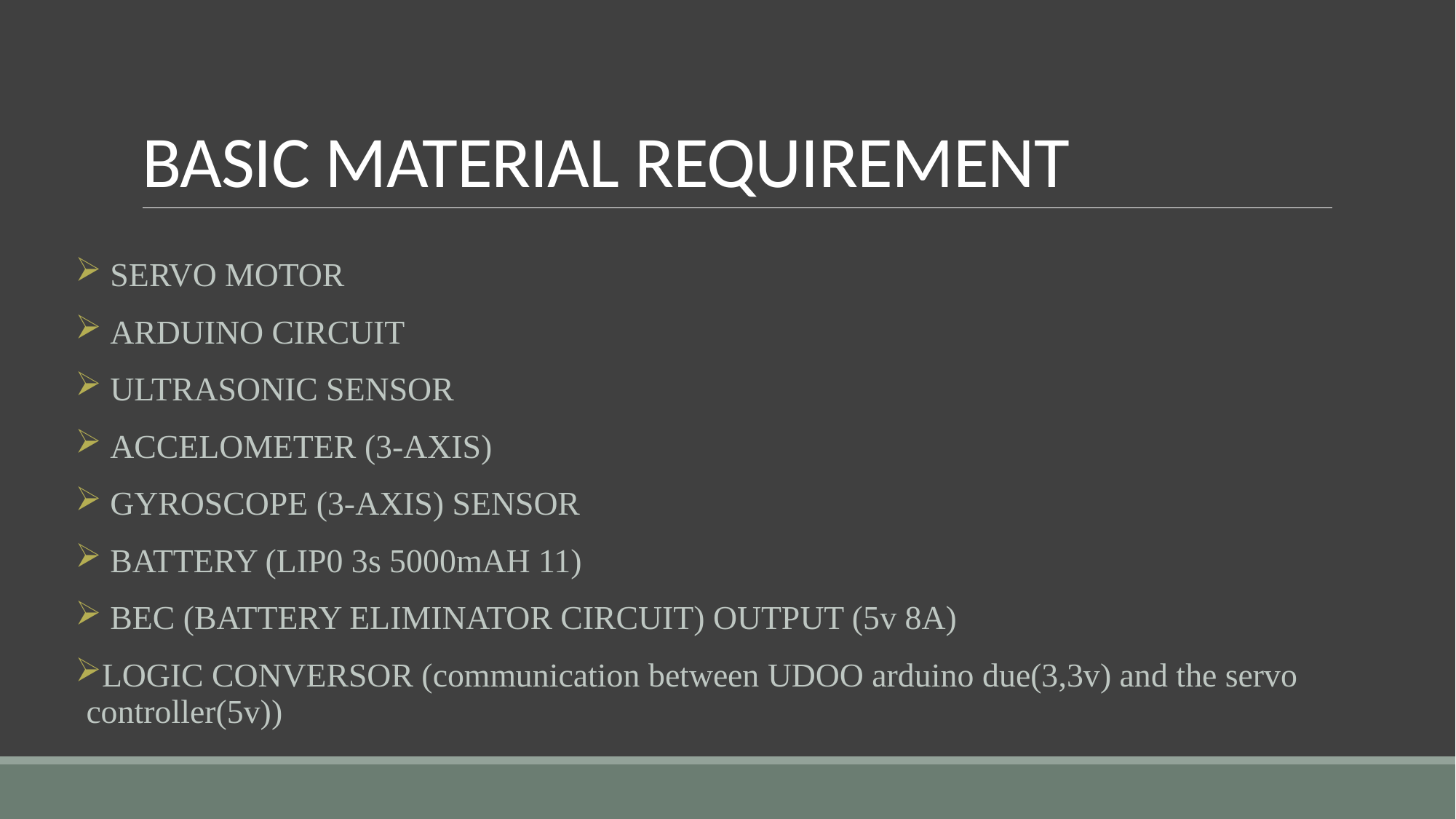

# BASIC MATERIAL REQUIREMENT
 SERVO MOTOR
 ARDUINO CIRCUIT
 ULTRASONIC SENSOR
 ACCELOMETER (3-AXIS)
 GYROSCOPE (3-AXIS) SENSOR
 BATTERY (LIP0 3s 5000mAH 11)
 BEC (BATTERY ELIMINATOR CIRCUIT) OUTPUT (5v 8A)
LOGIC CONVERSOR (communication between UDOO arduino due(3,3v) and the servo controller(5v))